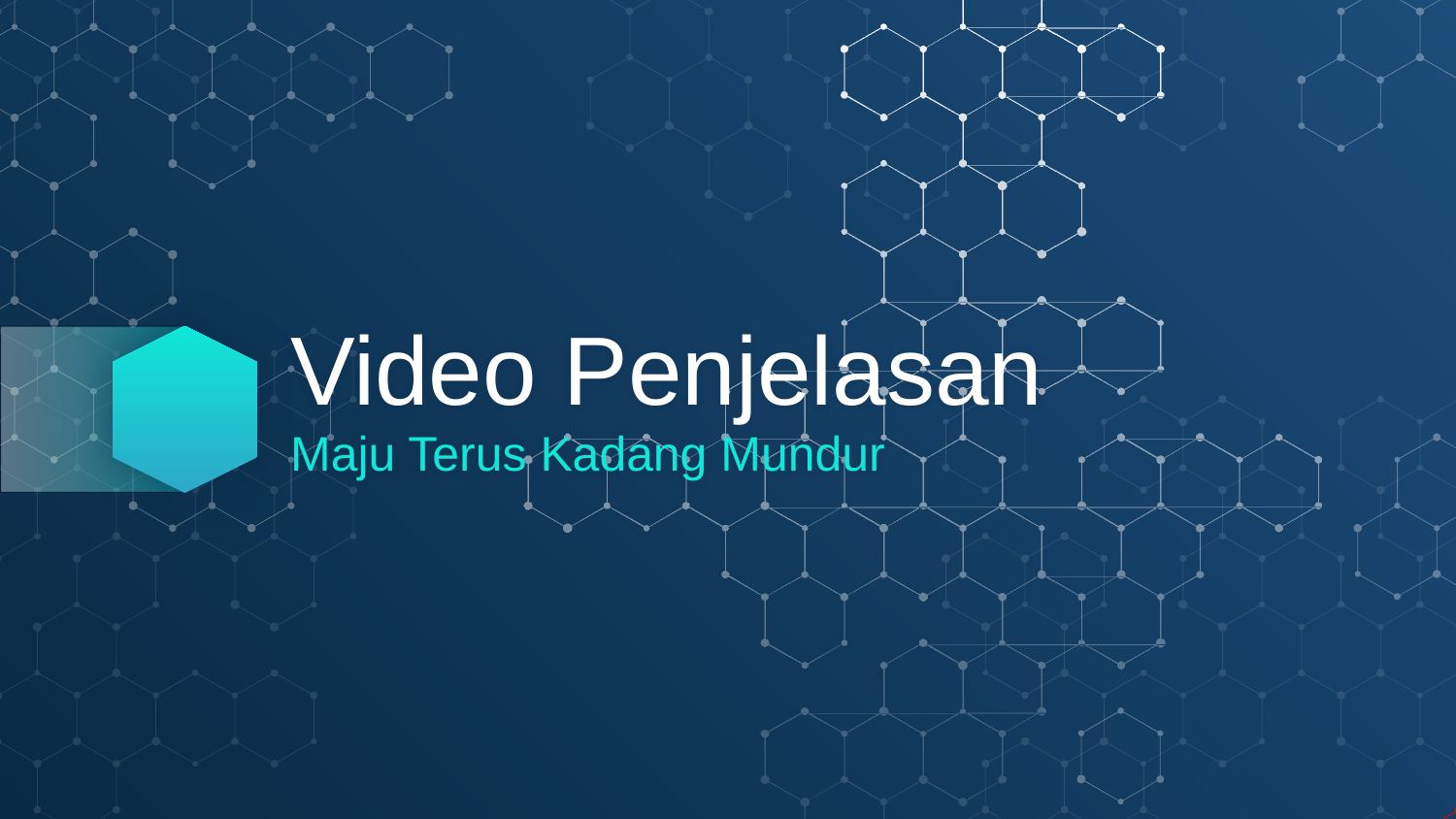

# Video Penjelasan
Maju Terus Kadang Mundur